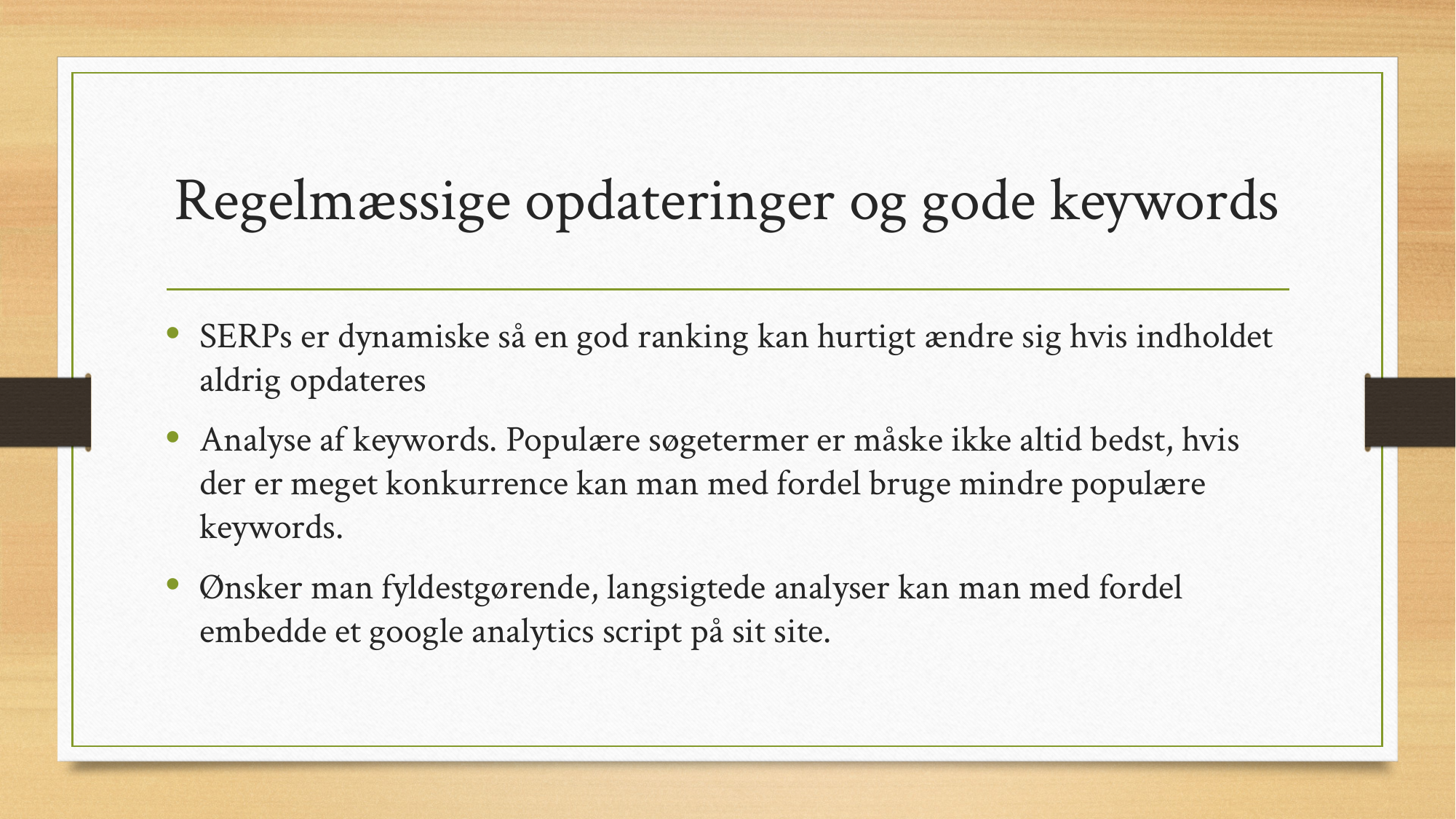

# Regelmæssige opdateringer og gode keywords
SERPs er dynamiske så en god ranking kan hurtigt ændre sig hvis indholdet aldrig opdateres
Analyse af keywords. Populære søgetermer er måske ikke altid bedst, hvis der er meget konkurrence kan man med fordel bruge mindre populære keywords.
Ønsker man fyldestgørende, langsigtede analyser kan man med fordel embedde et google analytics script på sit site.